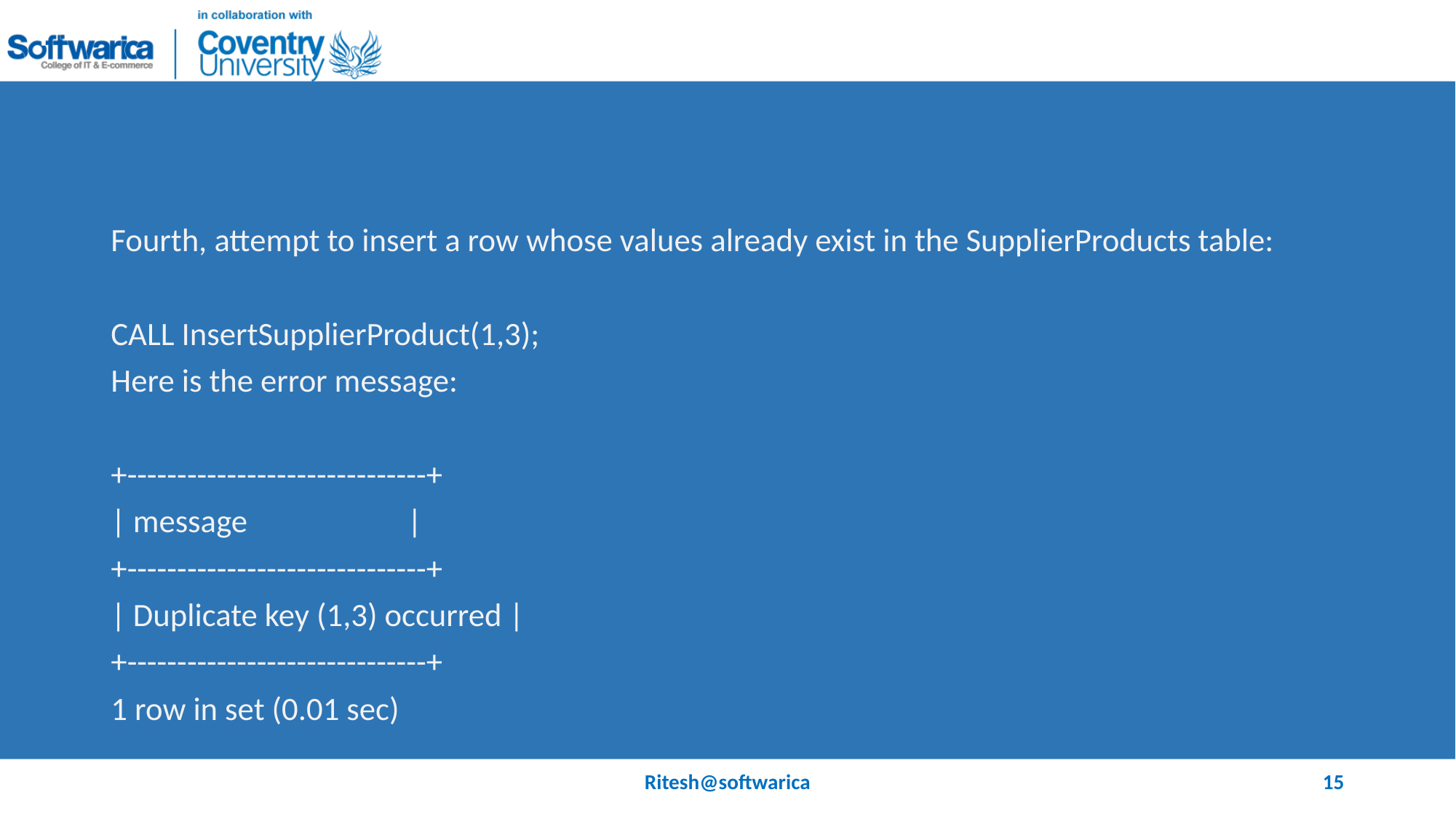

#
Fourth, attempt to insert a row whose values already exist in the SupplierProducts table:

CALL InsertSupplierProduct(1,3);
Here is the error message:

+------------------------------+
| message                      |
+------------------------------+
| Duplicate key (1,3) occurred |
+------------------------------+
1 row in set (0.01 sec)
Ritesh@softwarica
15